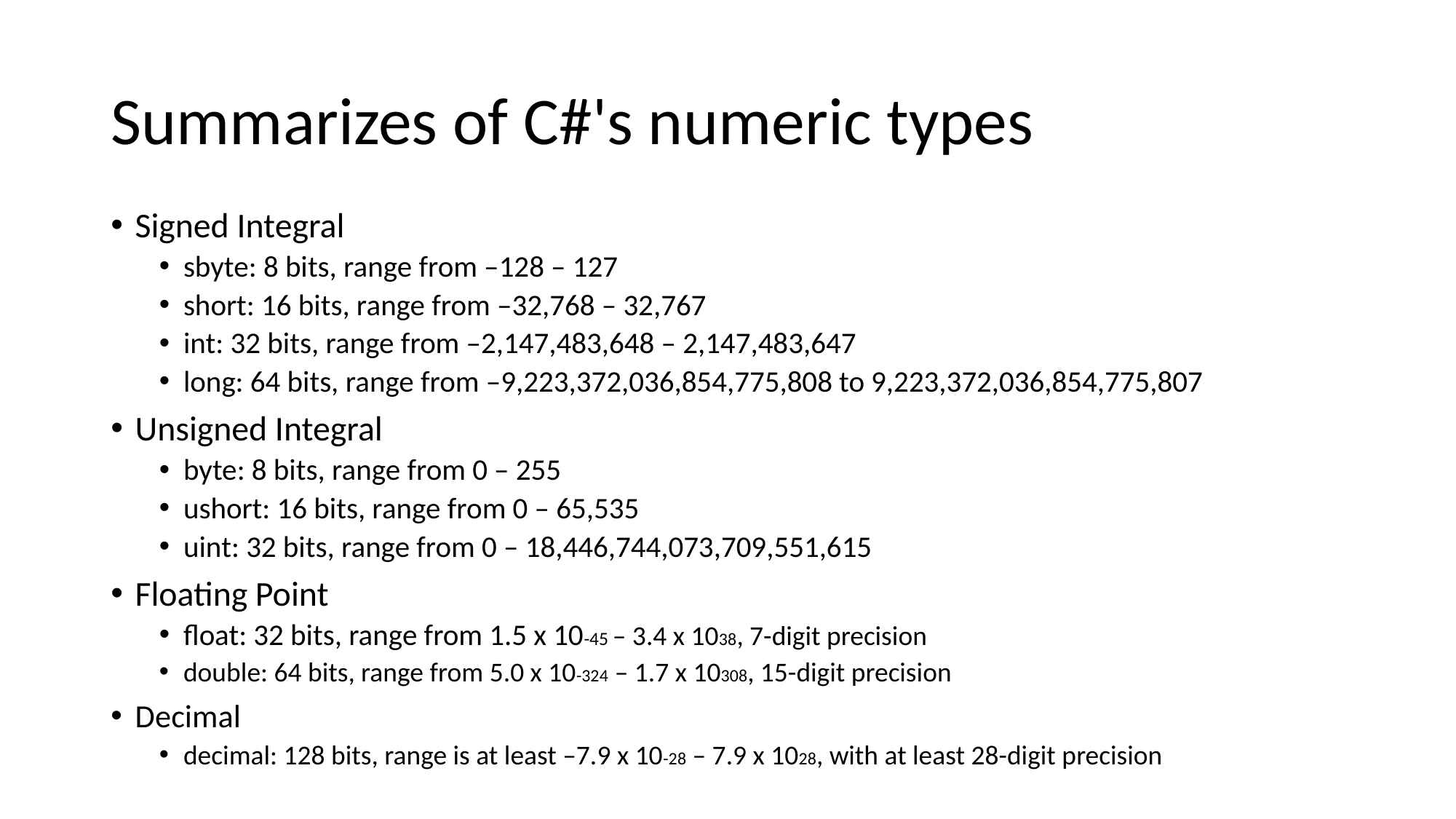

# Summarizes of C#'s numeric types
Signed Integral
sbyte: 8 bits, range from –128 – 127
short: 16 bits, range from –32,768 – 32,767
int: 32 bits, range from –2,147,483,648 – 2,147,483,647
long: 64 bits, range from –9,223,372,036,854,775,808 to 9,223,372,036,854,775,807
Unsigned Integral
byte: 8 bits, range from 0 – 255
ushort: 16 bits, range from 0 – 65,535
uint: 32 bits, range from 0 – 18,446,744,073,709,551,615
Floating Point
float: 32 bits, range from 1.5 x 10-45 – 3.4 x 1038, 7-digit precision
double: 64 bits, range from 5.0 x 10-324 – 1.7 x 10308, 15-digit precision
Decimal
decimal: 128 bits, range is at least –7.9 x 10-28 – 7.9 x 1028, with at least 28-digit precision